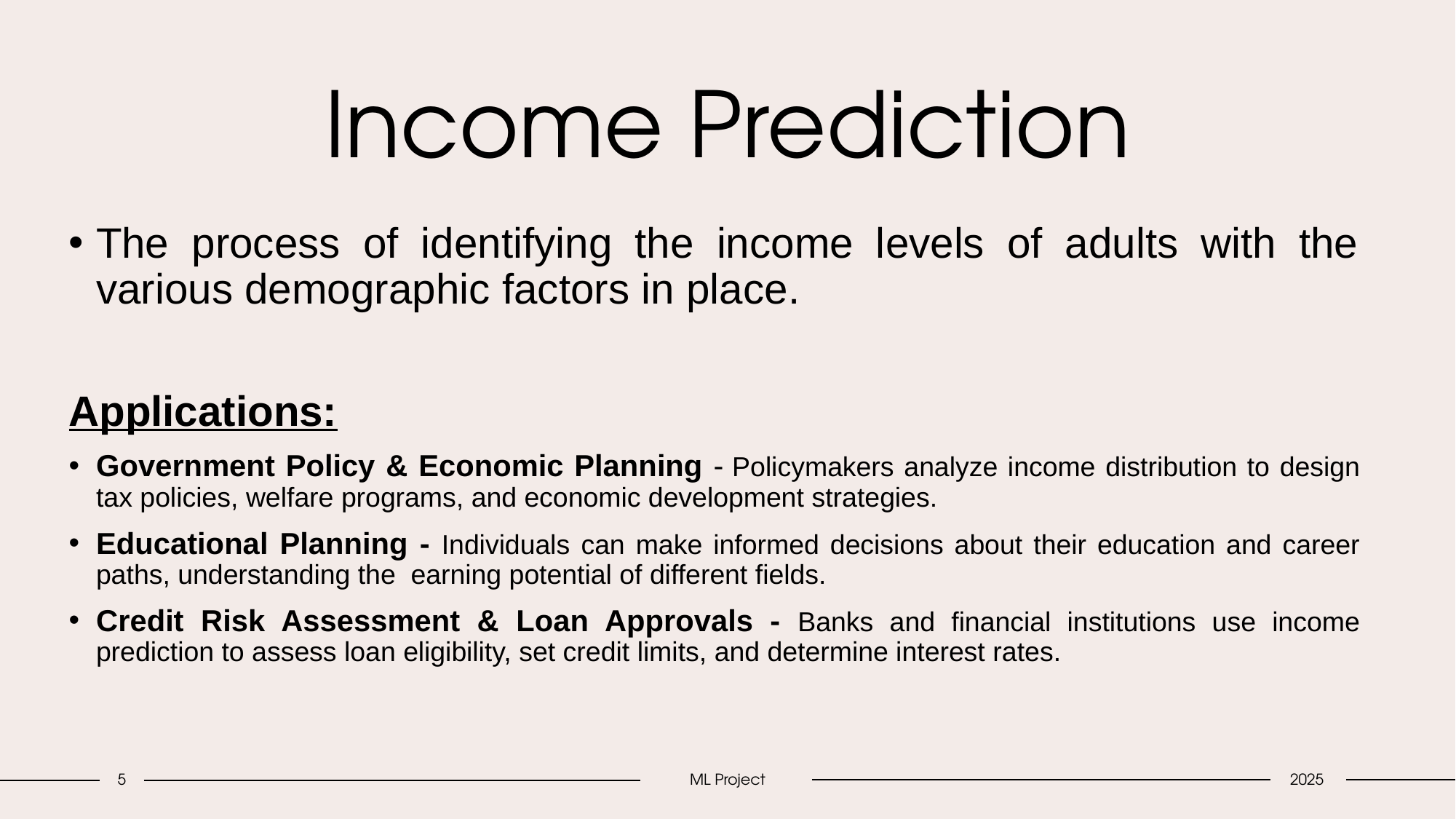

# Income Prediction
The process of identifying the income levels of adults with the various demographic factors in place.

Applications:
Government Policy & Economic Planning - Policymakers analyze income distribution to design tax policies, welfare programs, and economic development strategies.
Educational Planning - Individuals can make informed decisions about their education and career paths, understanding the  earning potential of different fields.
Credit Risk Assessment & Loan Approvals - Banks and financial institutions use income prediction to assess loan eligibility, set credit limits, and determine interest rates.
5
ML Project
2025